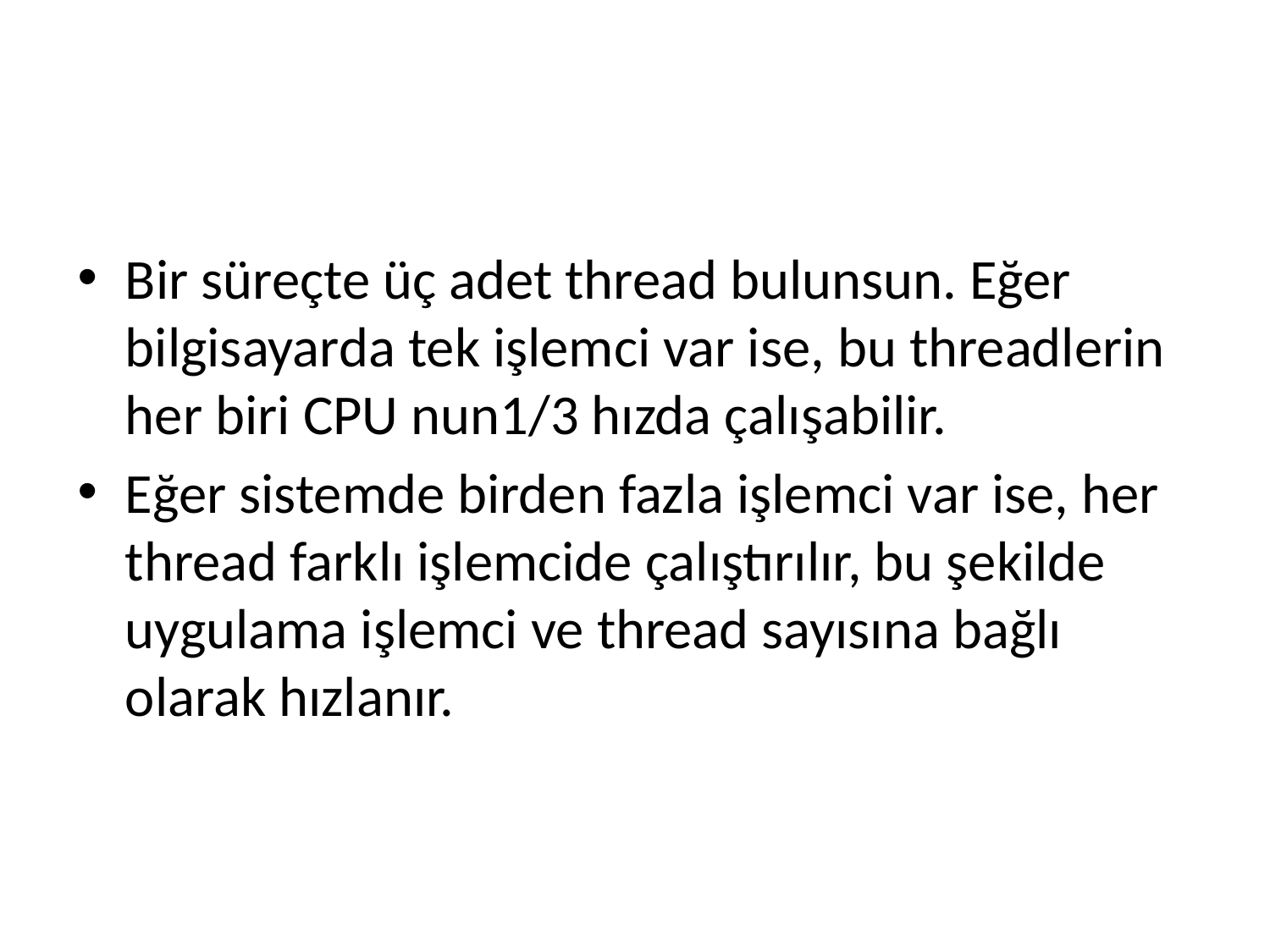

#
Bir süreçte üç adet thread bulunsun. Eğer bilgisayarda tek işlemci var ise, bu threadlerin her biri CPU nun1/3 hızda çalışabilir.
Eğer sistemde birden fazla işlemci var ise, her thread farklı işlemcide çalıştırılır, bu şekilde uygulama işlemci ve thread sayısına bağlı olarak hızlanır.